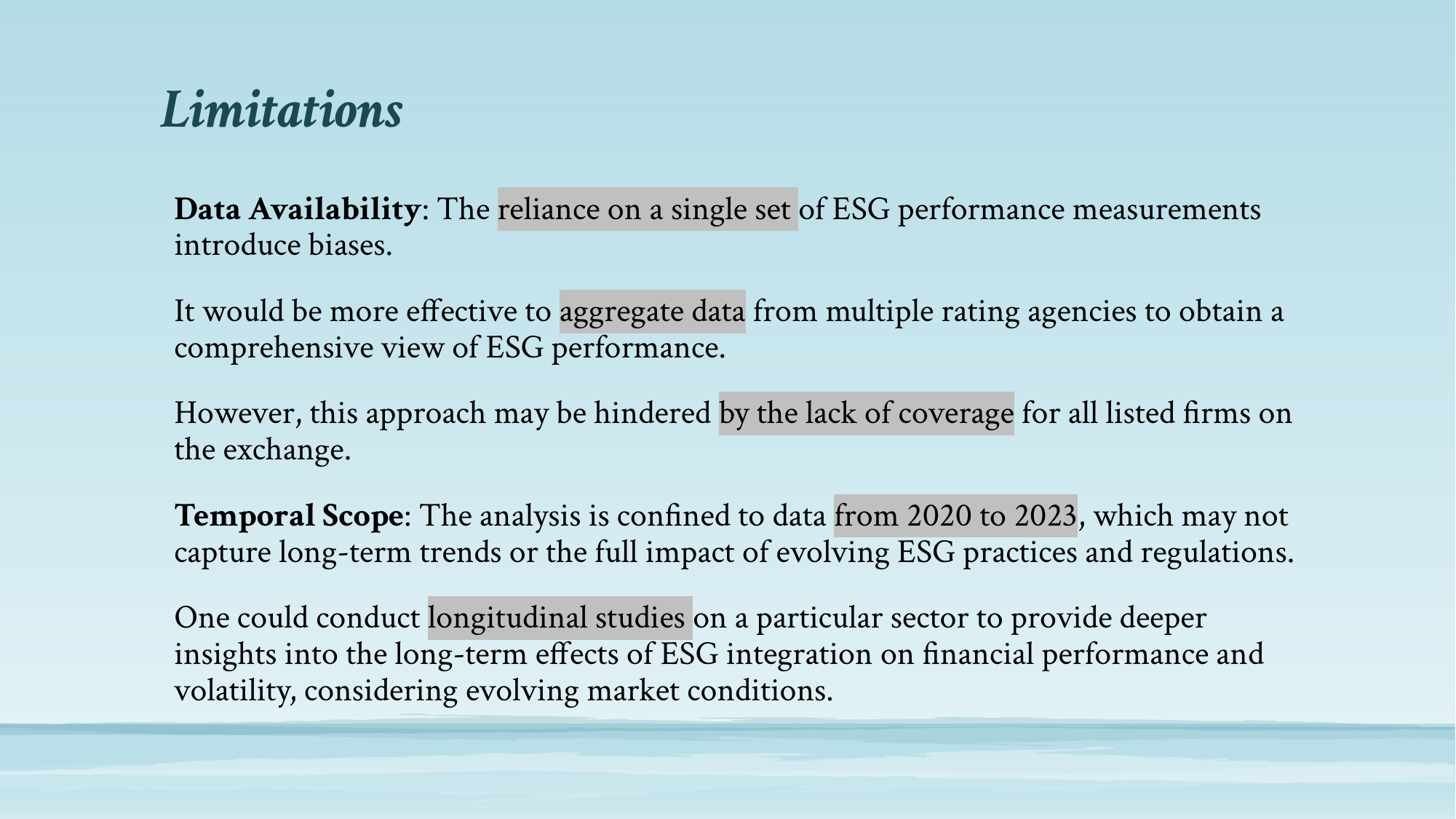

Limitations
Data Availability: The reliance on a single set of ESG performance measurements introduce biases.
It would be more effective to aggregate data from multiple rating agencies to obtain a comprehensive view of ESG performance.
However, this approach may be hindered by the lack of coverage for all listed firms on the exchange.
Temporal Scope: The analysis is confined to data from 2020 to 2023, which may not capture long-term trends or the full impact of evolving ESG practices and regulations.
One could conduct longitudinal studies on a particular sector to provide deeper insights into the long-term effects of ESG integration on financial performance and volatility, considering evolving market conditions.